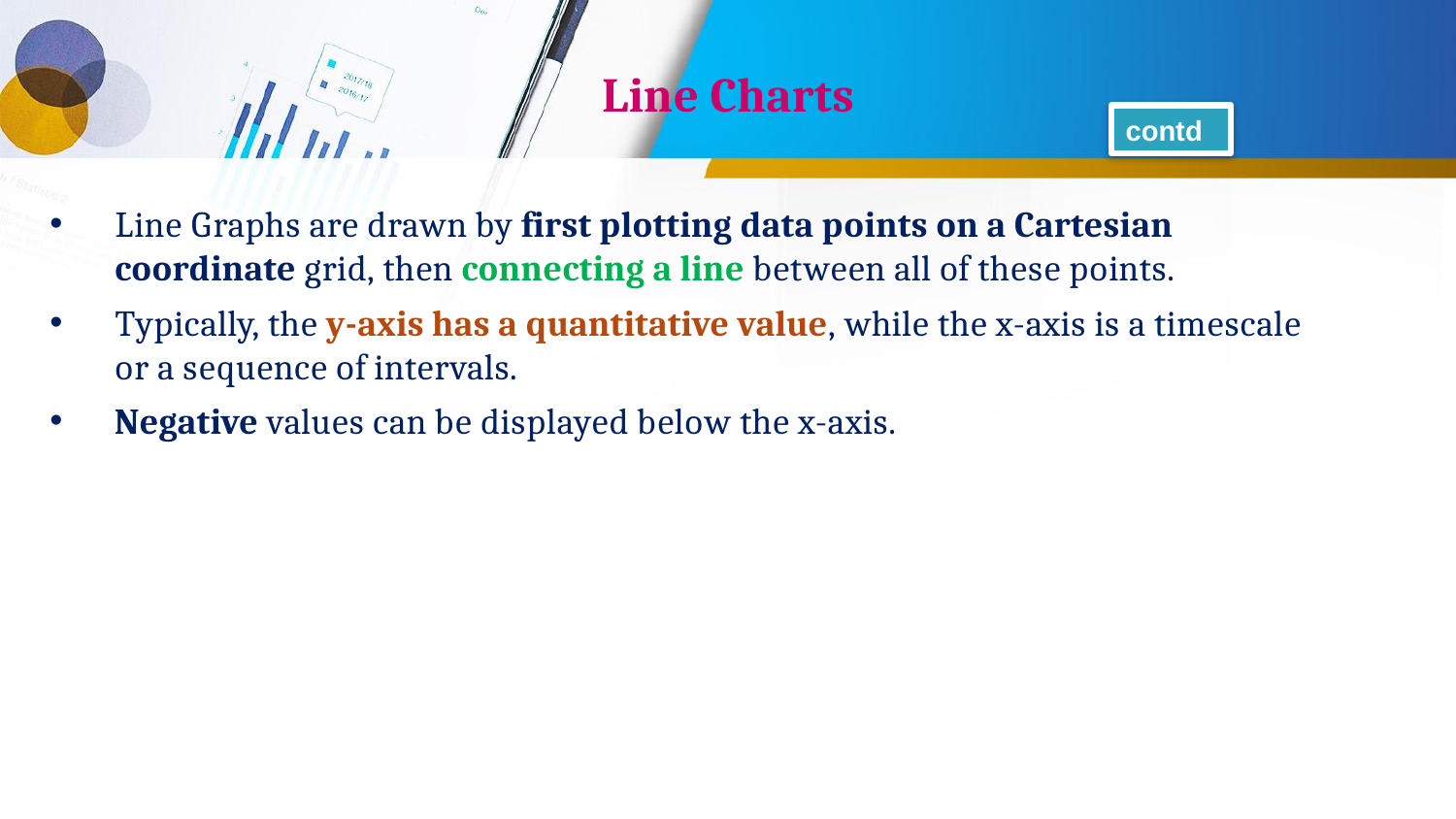

# Line Charts
contd
Line Graphs are drawn by first plotting data points on a Cartesian coordinate grid, then connecting a line between all of these points.
Typically, the y-axis has a quantitative value, while the x-axis is a timescale or a sequence of intervals.
Negative values can be displayed below the x-axis.